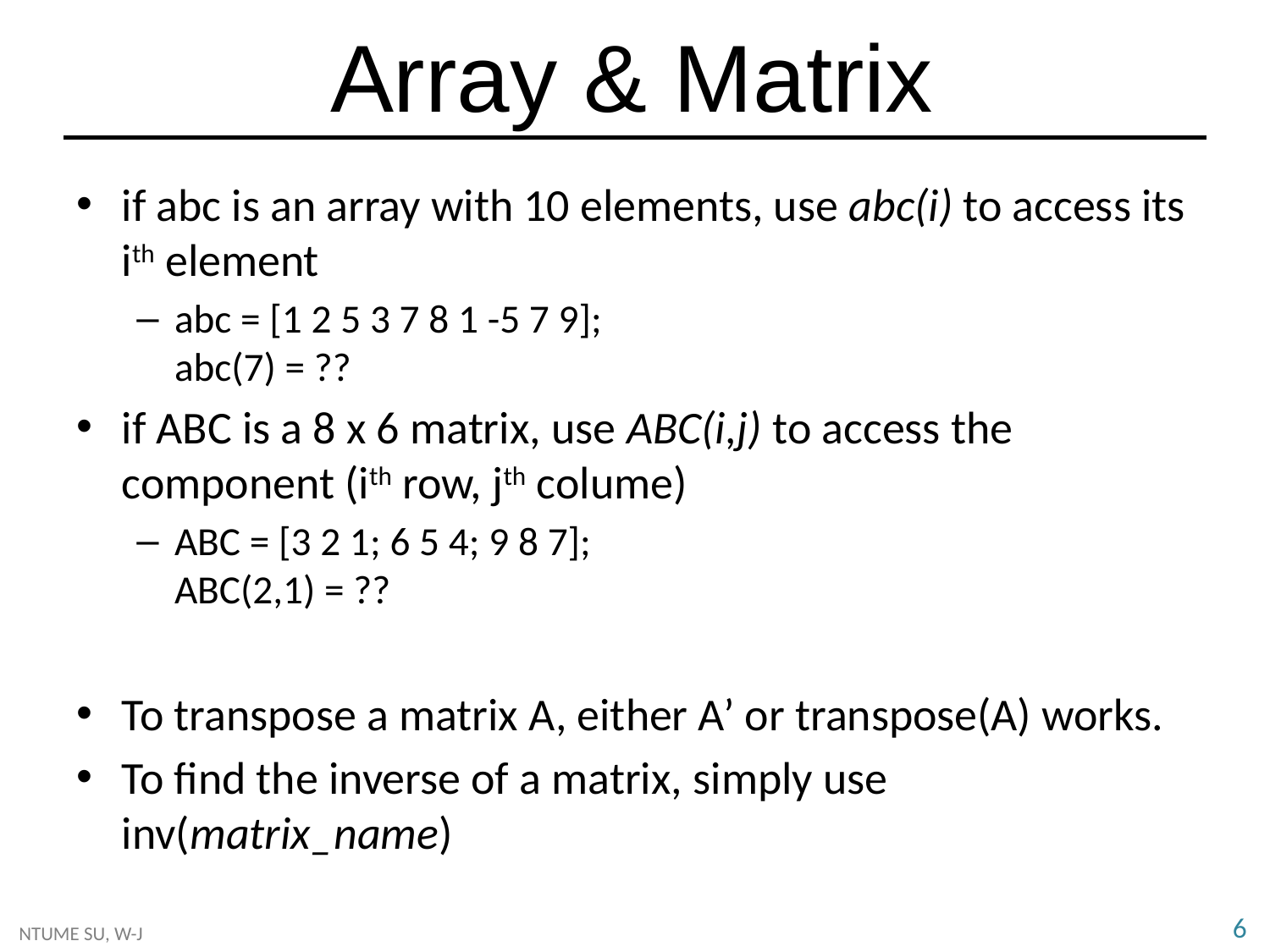

# Array & Matrix
if abc is an array with 10 elements, use abc(i) to access its ith element
abc = [1 2 5 3 7 8 1 -5 7 9];
abc(7) = ??
if ABC is a 8 x 6 matrix, use ABC(i,j) to access the component (ith row, jth colume)
ABC = [3 2 1; 6 5 4; 9 8 7];
ABC(2,1) = ??

To transpose a matrix A, either A’ or transpose(A) works.
To find the inverse of a matrix, simply use inv(matrix_name)
6